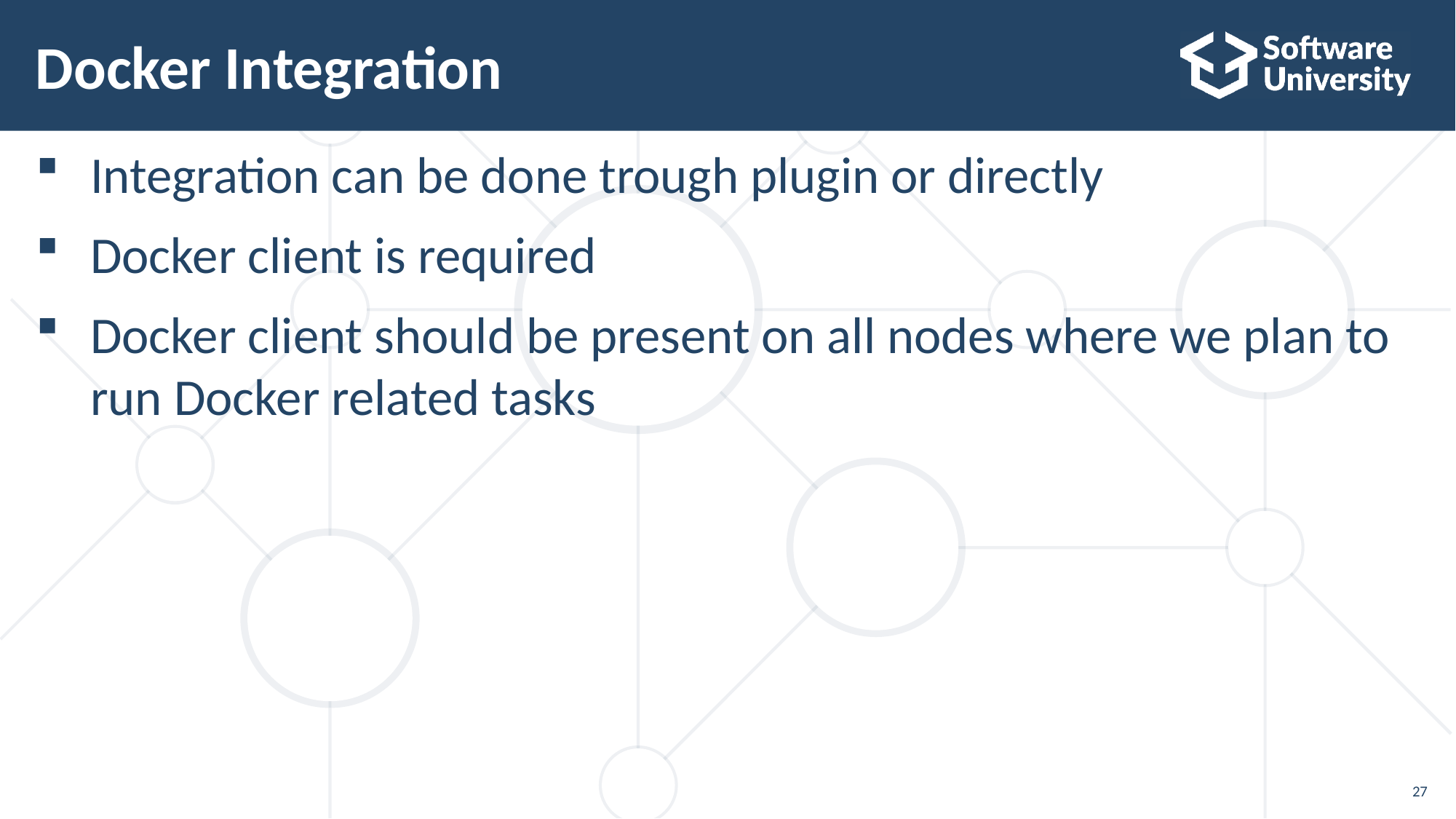

# Docker Integration
Integration can be done trough plugin or directly
Docker client is required
Docker client should be present on all nodes where we plan to run Docker related tasks
27